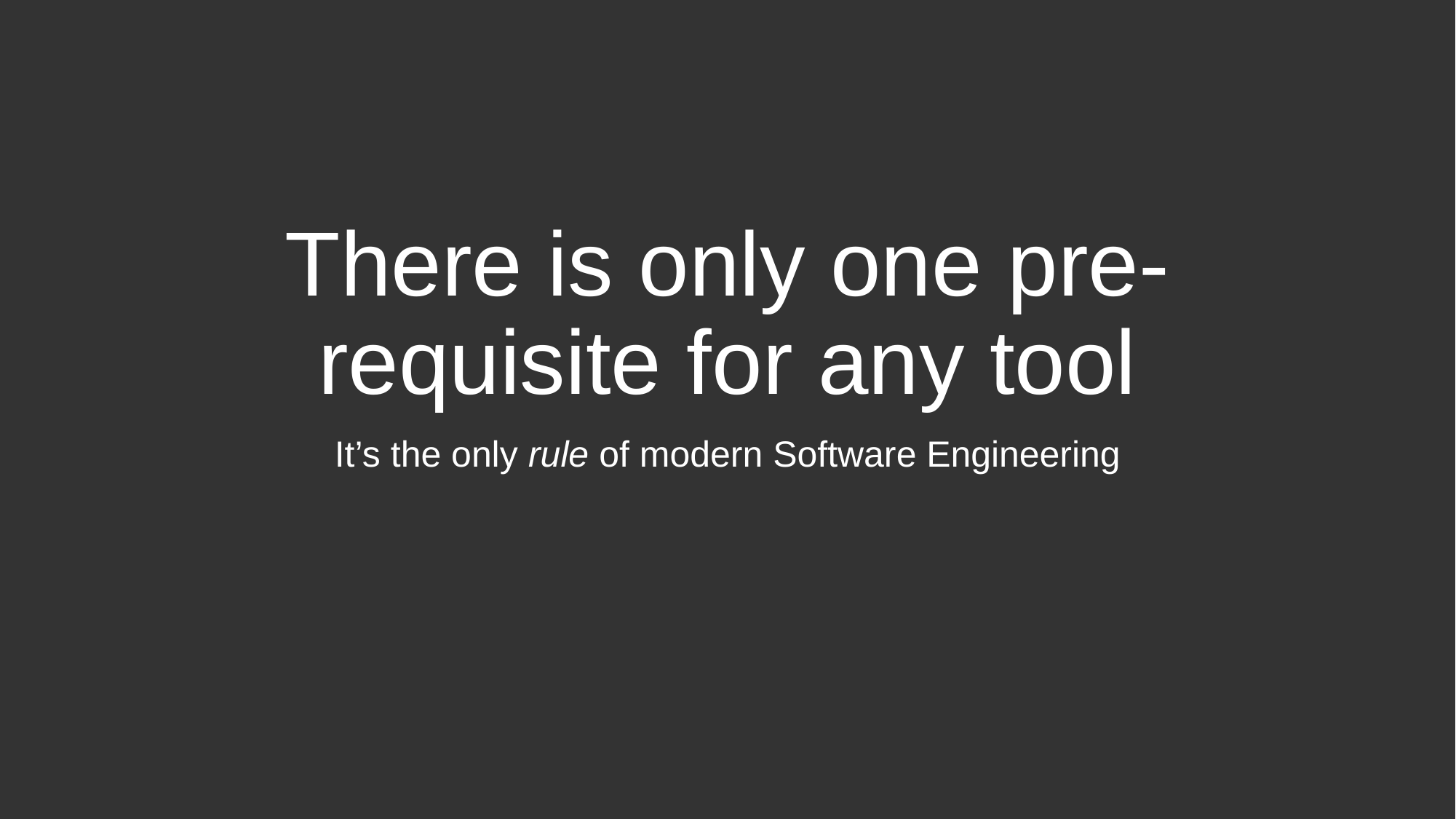

# There is only one pre-requisite for any tool
It’s the only rule of modern Software Engineering